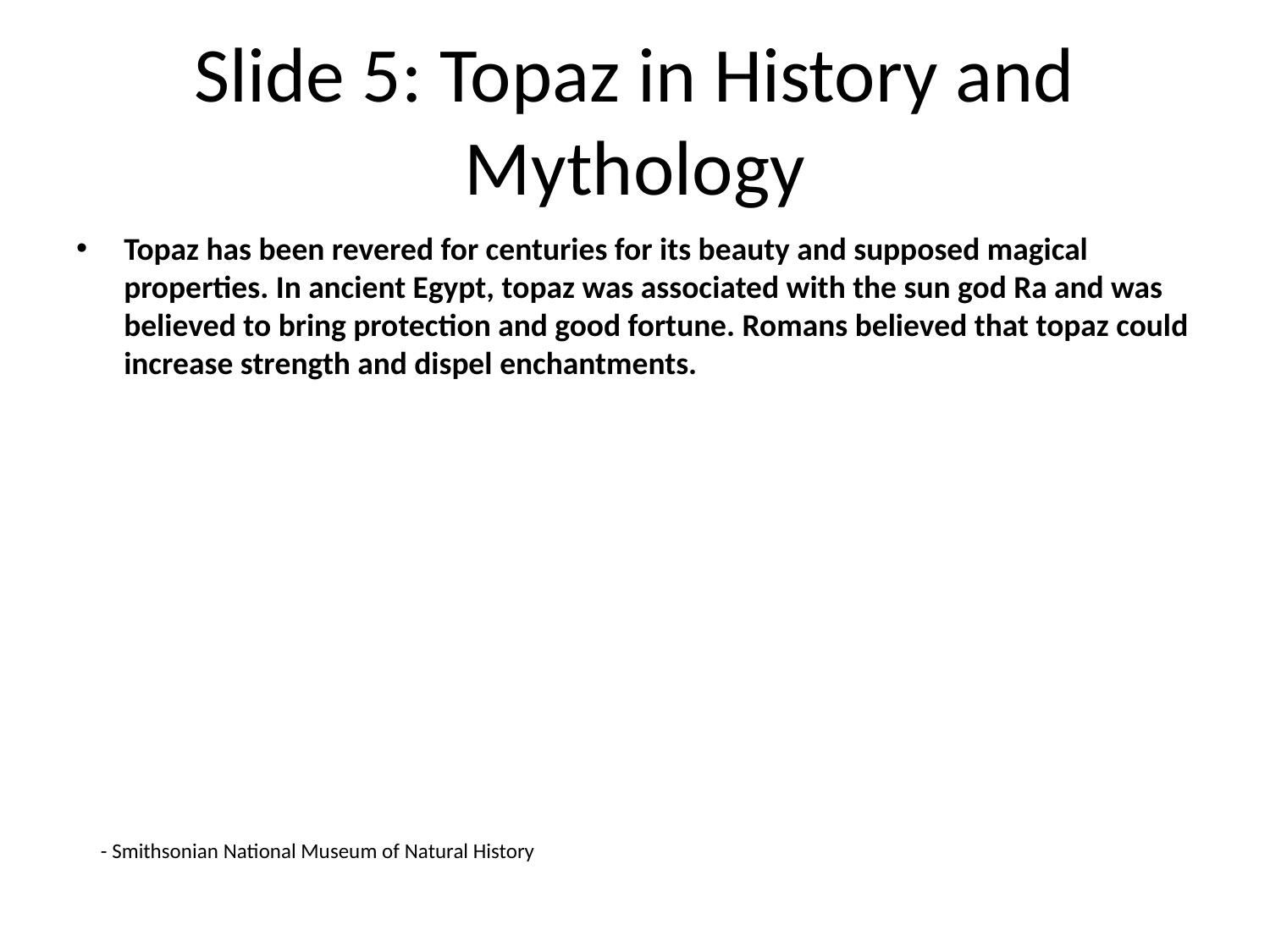

# Slide 5: Topaz in History and Mythology
Topaz has been revered for centuries for its beauty and supposed magical properties. In ancient Egypt, topaz was associated with the sun god Ra and was believed to bring protection and good fortune. Romans believed that topaz could increase strength and dispel enchantments.

- Smithsonian National Museum of Natural History